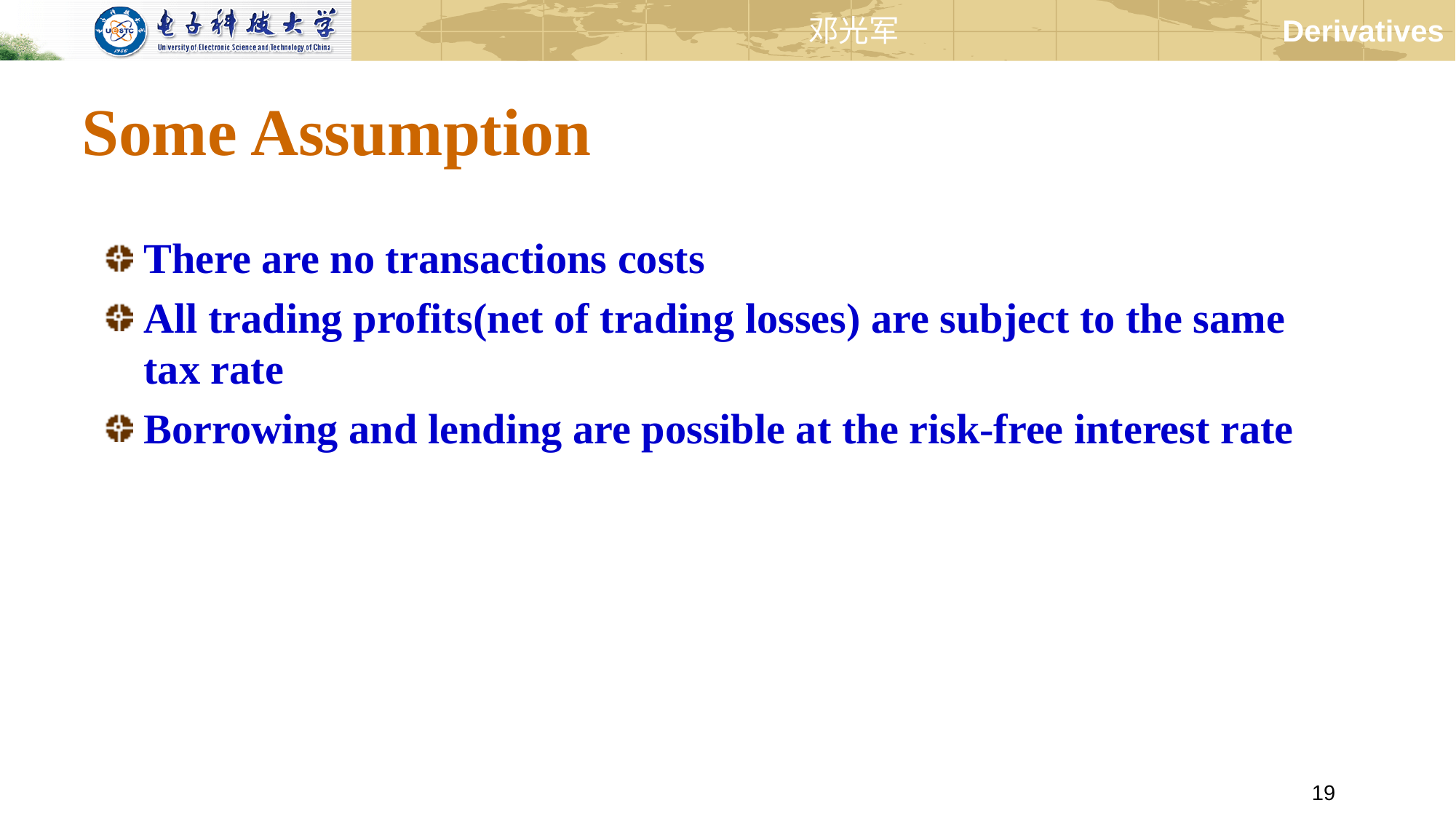

# Some Assumption
There are no transactions costs
All trading profits(net of trading losses) are subject to the same tax rate
Borrowing and lending are possible at the risk-free interest rate